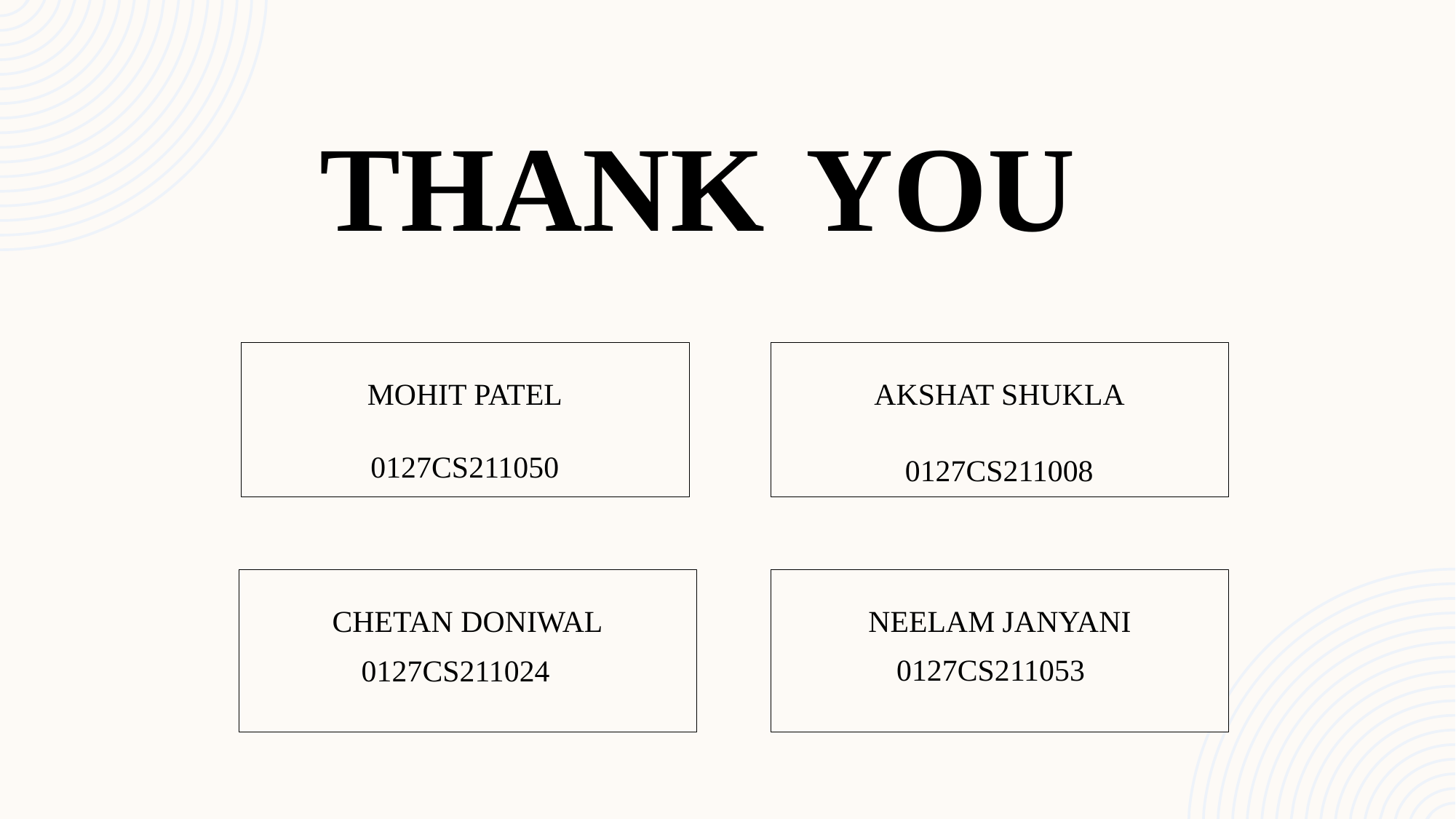

THANK YOU
Mohit patel

0127cs211050
Akshat Shukla
0127CS211008
Chetan Doniwal
Neelam Janyani
0127CS211053
0127CS211024